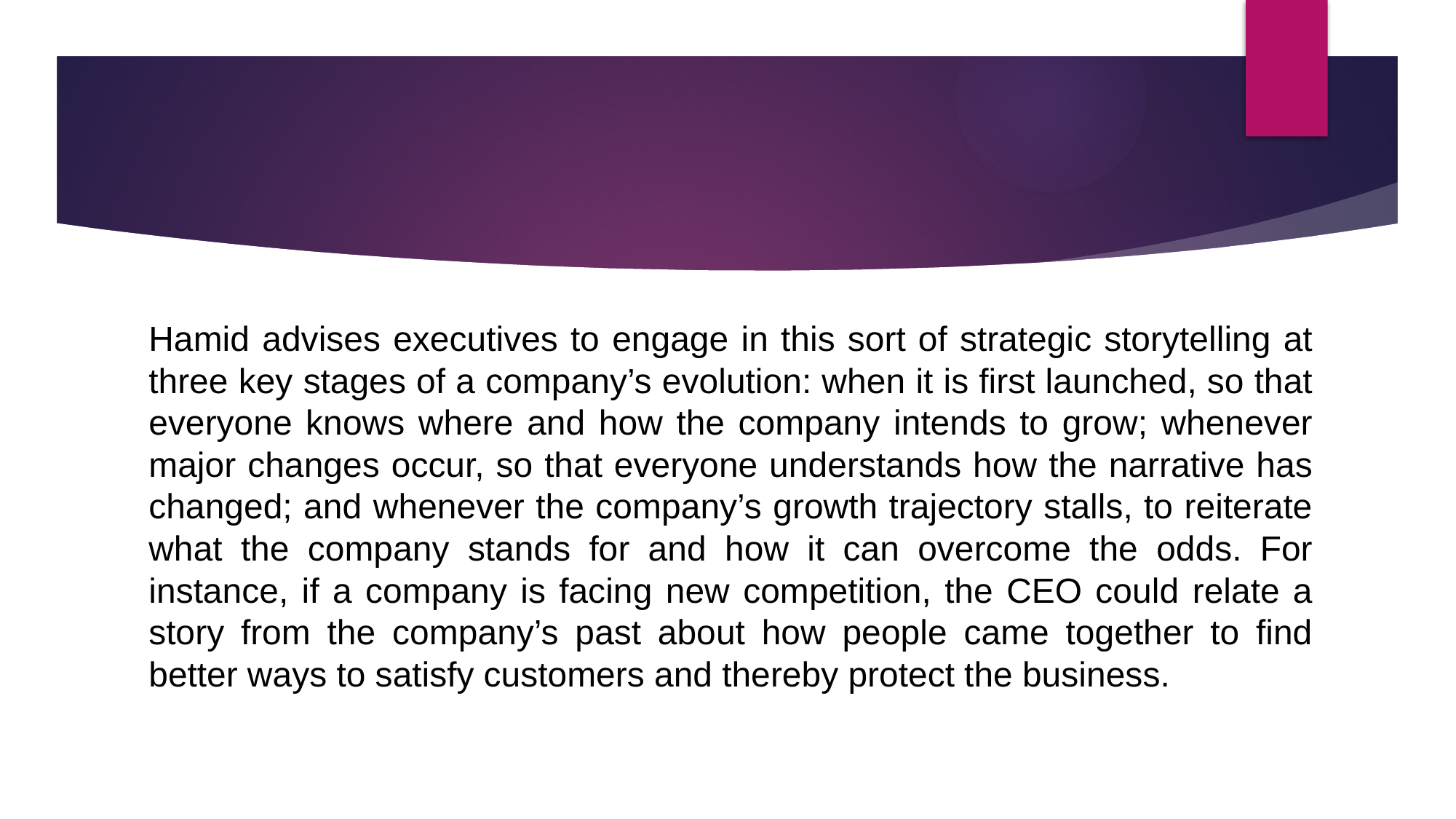

#
Hamid advises executives to engage in this sort of strategic storytelling at three key stages of a company’s evolution: when it is first launched, so that everyone knows where and how the company intends to grow; whenever major changes occur, so that everyone understands how the narrative has changed; and whenever the company’s growth trajectory stalls, to reiterate what the company stands for and how it can overcome the odds. For instance, if a company is facing new competition, the CEO could relate a story from the company’s past about how people came together to find better ways to satisfy customers and thereby protect the business.